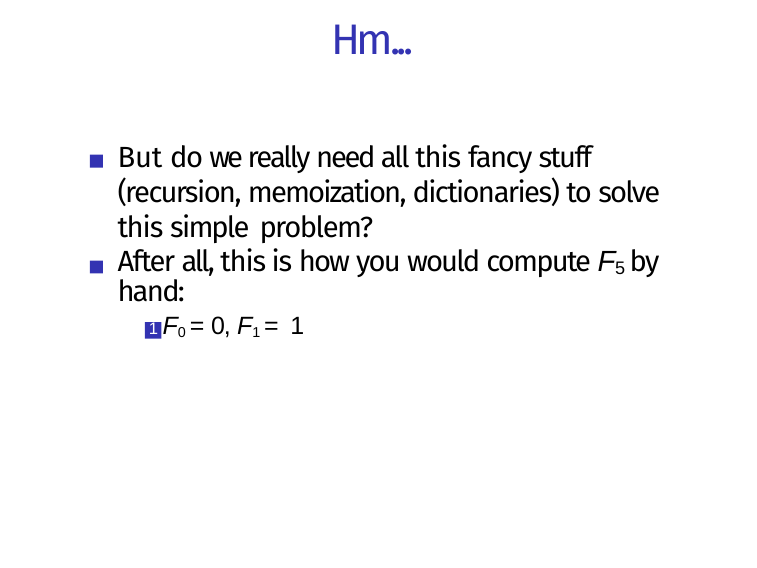

# Hm...
But do we really need all this fancy stuff  (recursion, memoization, dictionaries) to solve  this simple problem?
After all, this is how you would compute F5 by  hand:
1 F0 = 0, F1 = 1